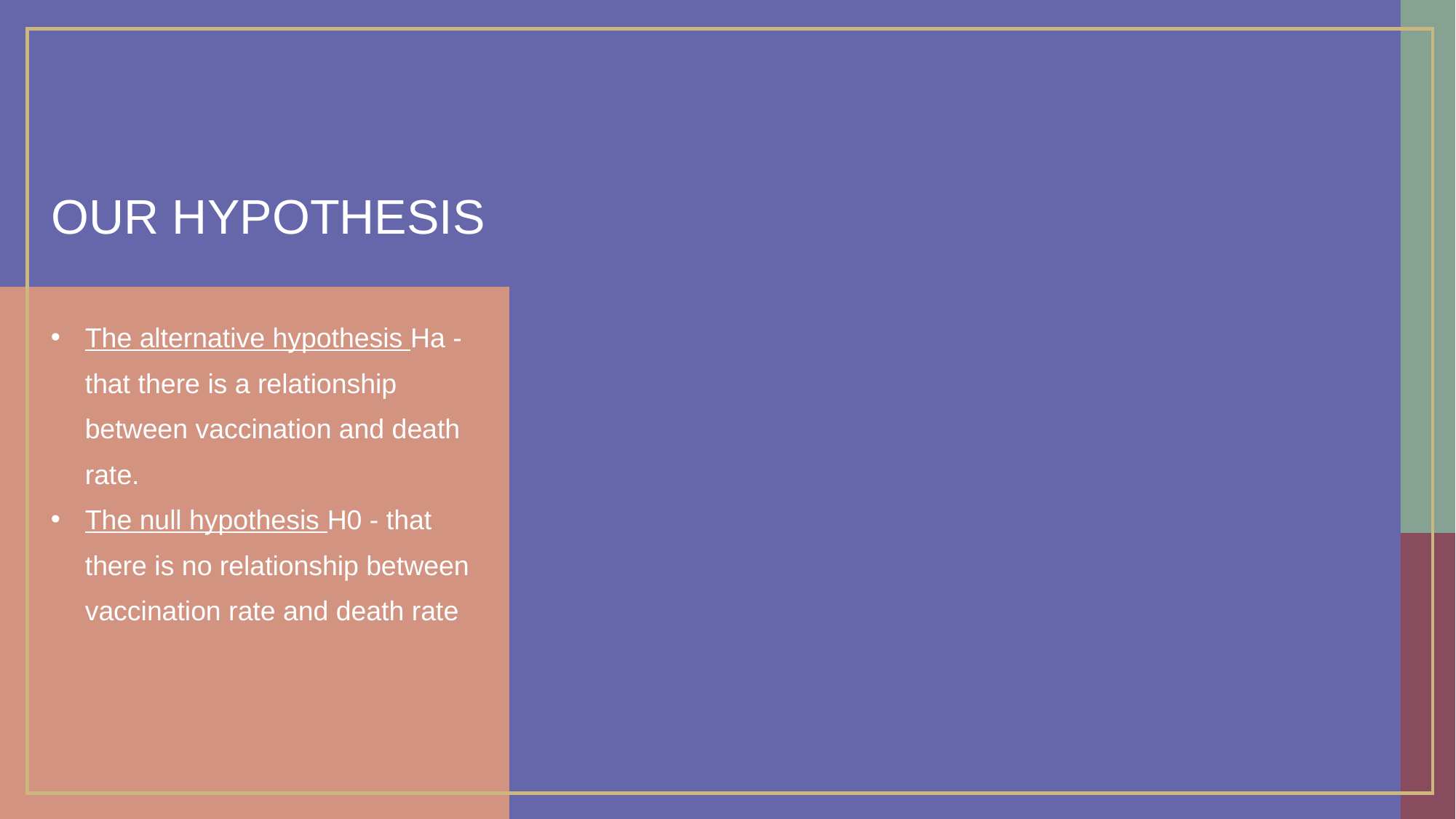

# Our hypothesis
The alternative hypothesis Ha - that there is a relationship between vaccination and death rate.
The null hypothesis H0 - that there is no relationship between vaccination rate and death rate